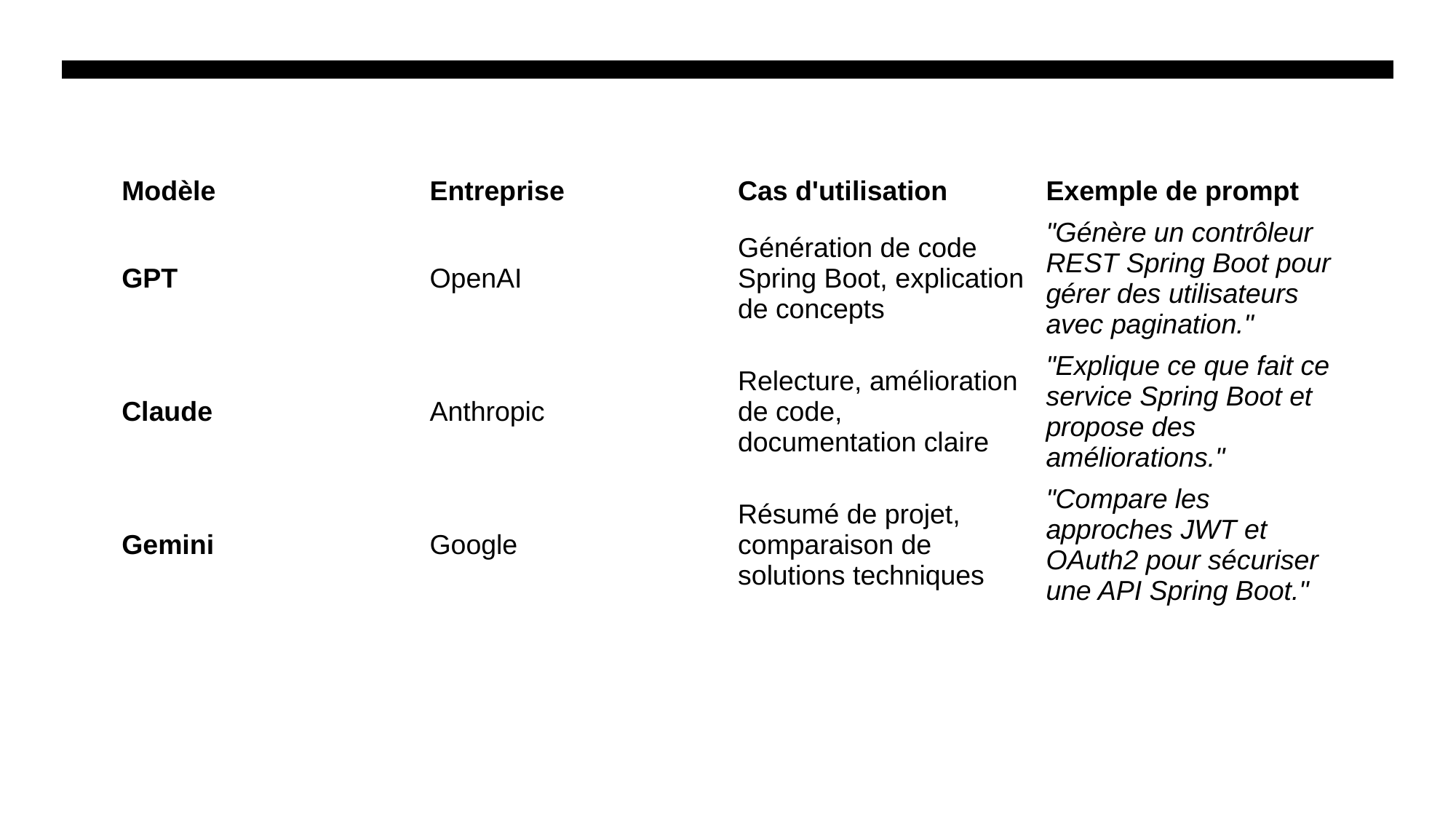

| Modèle | Entreprise | Cas d'utilisation | Exemple de prompt |
| --- | --- | --- | --- |
| GPT | OpenAI | Génération de code Spring Boot, explication de concepts | "Génère un contrôleur REST Spring Boot pour gérer des utilisateurs avec pagination." |
| Claude | Anthropic | Relecture, amélioration de code, documentation claire | "Explique ce que fait ce service Spring Boot et propose des améliorations." |
| Gemini | Google | Résumé de projet, comparaison de solutions techniques | "Compare les approches JWT et OAuth2 pour sécuriser une API Spring Boot." |
|  |  |
| --- | --- |
|  |  |
|  |  |
|  |  |
|  |  |
|  |  |
|  |  |
|  |  |